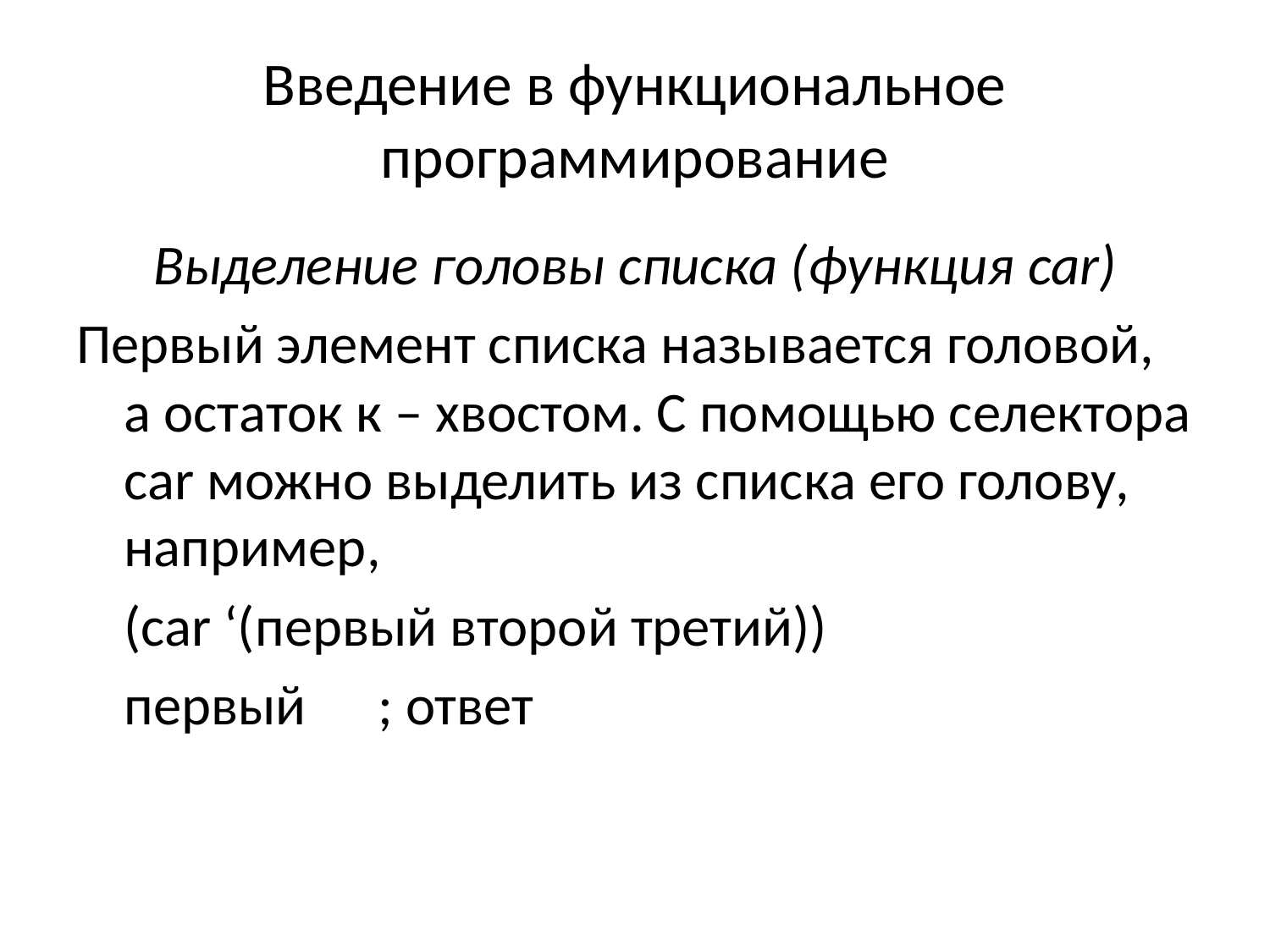

# Введение в функциональное программирование
Выделение головы списка (функция car)
Первый элемент списка называется головой, а остаток к – хвостом. С помощью селектора car можно выделить из списка его голову, например,
	(car ‘(первый второй третий))
	первый	; ответ